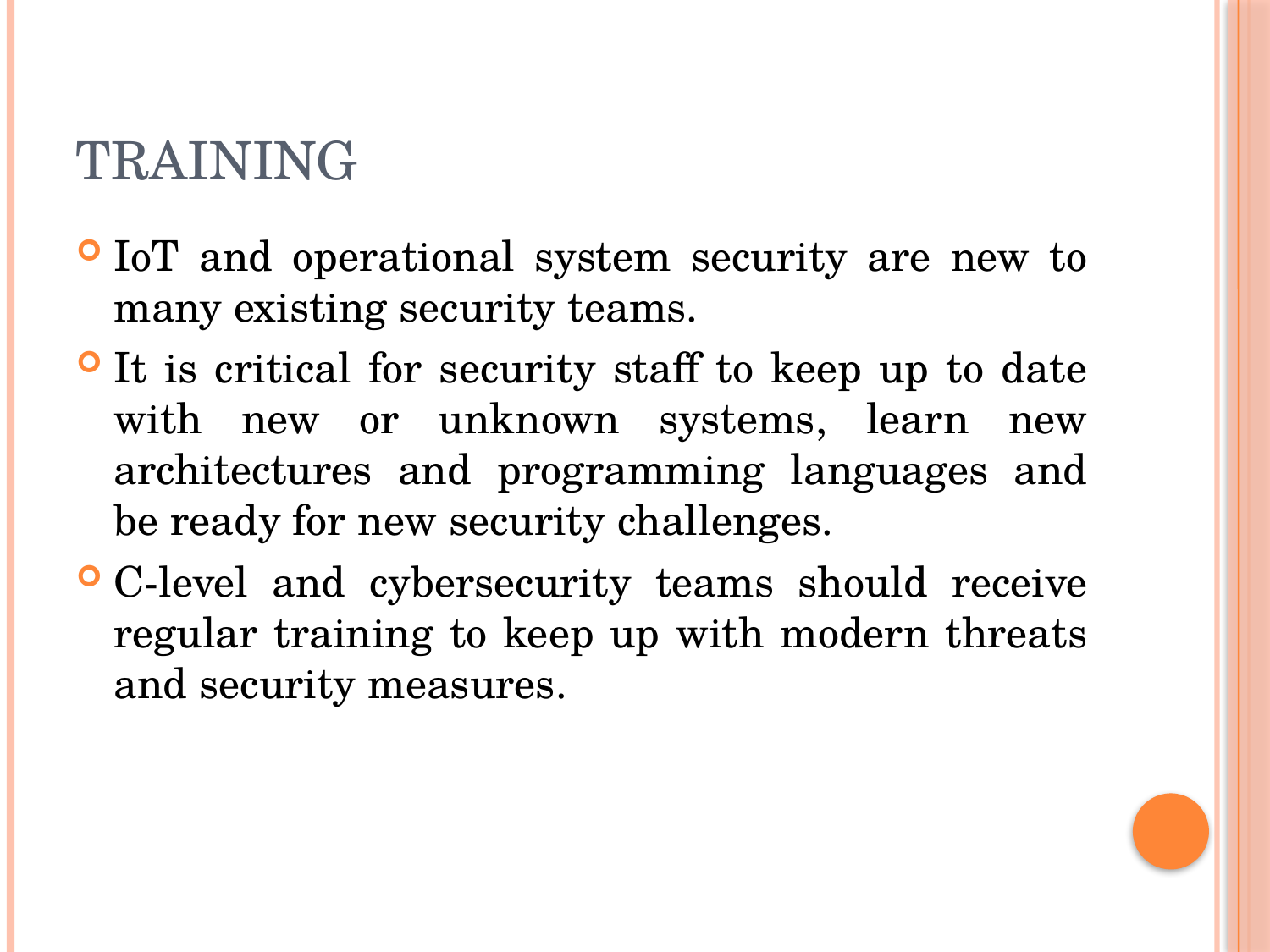

# Training
IoT and operational system security are new to many existing security teams.
It is critical for security staff to keep up to date with new or unknown systems, learn new architectures and programming languages and be ready for new security challenges.
C-level and cybersecurity teams should receive regular training to keep up with modern threats and security measures.